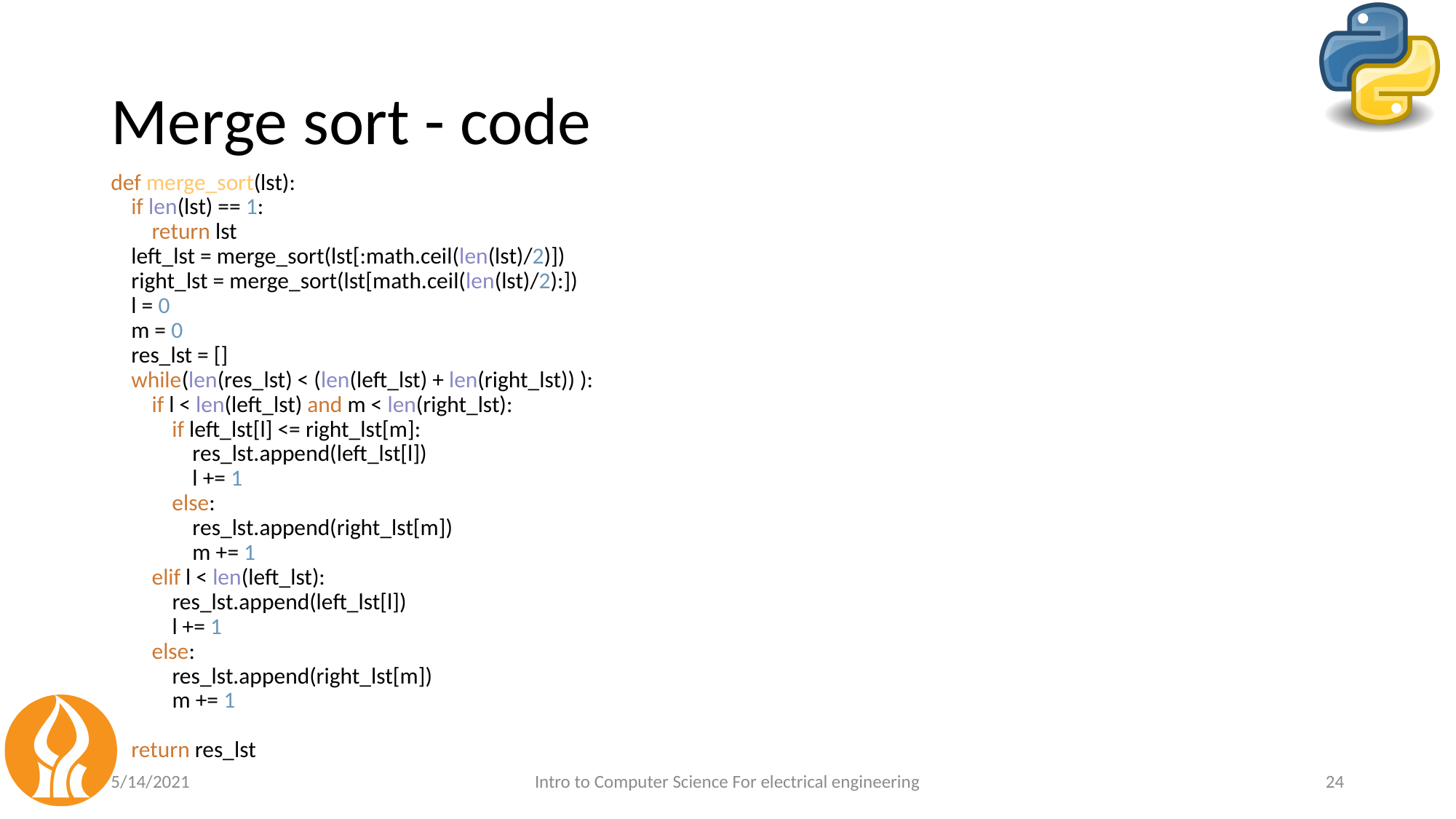

# Merge sort - code
def merge_sort(lst):
    if len(lst) == 1:
        return lst
    left_lst = merge_sort(lst[:math.ceil(len(lst)/2)])
    right_lst = merge_sort(lst[math.ceil(len(lst)/2):])
    l = 0
    m = 0
    res_lst = []
    while(len(res_lst) < (len(left_lst) + len(right_lst)) ):
        if l < len(left_lst) and m < len(right_lst):
            if left_lst[l] <= right_lst[m]:
                res_lst.append(left_lst[l])
                l += 1
            else:
                res_lst.append(right_lst[m])
                m += 1
        elif l < len(left_lst):
            res_lst.append(left_lst[l])
            l += 1
        else:
            res_lst.append(right_lst[m])
            m += 1
    return res_lst
5/14/2021
Intro to Computer Science For electrical engineering
24